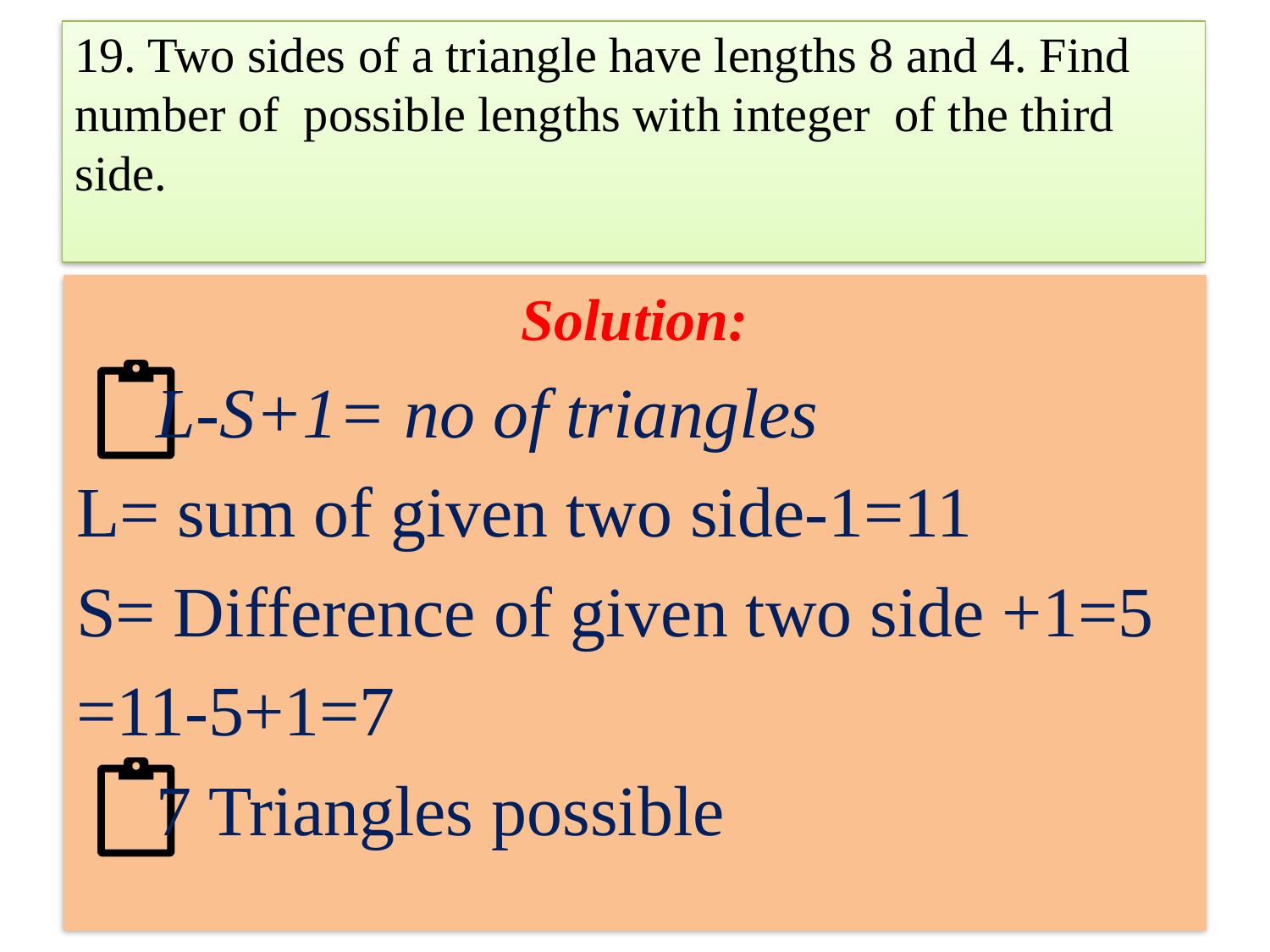

# 19. Two sides of a triangle have lengths 8 and 4. Find number of  possible lengths with integer  of the third side.
Solution:
L-S+1= no of triangles
L= sum of given two side-1=11
S= Difference of given two side +1=5
=11-5+1=7
7 Triangles possible